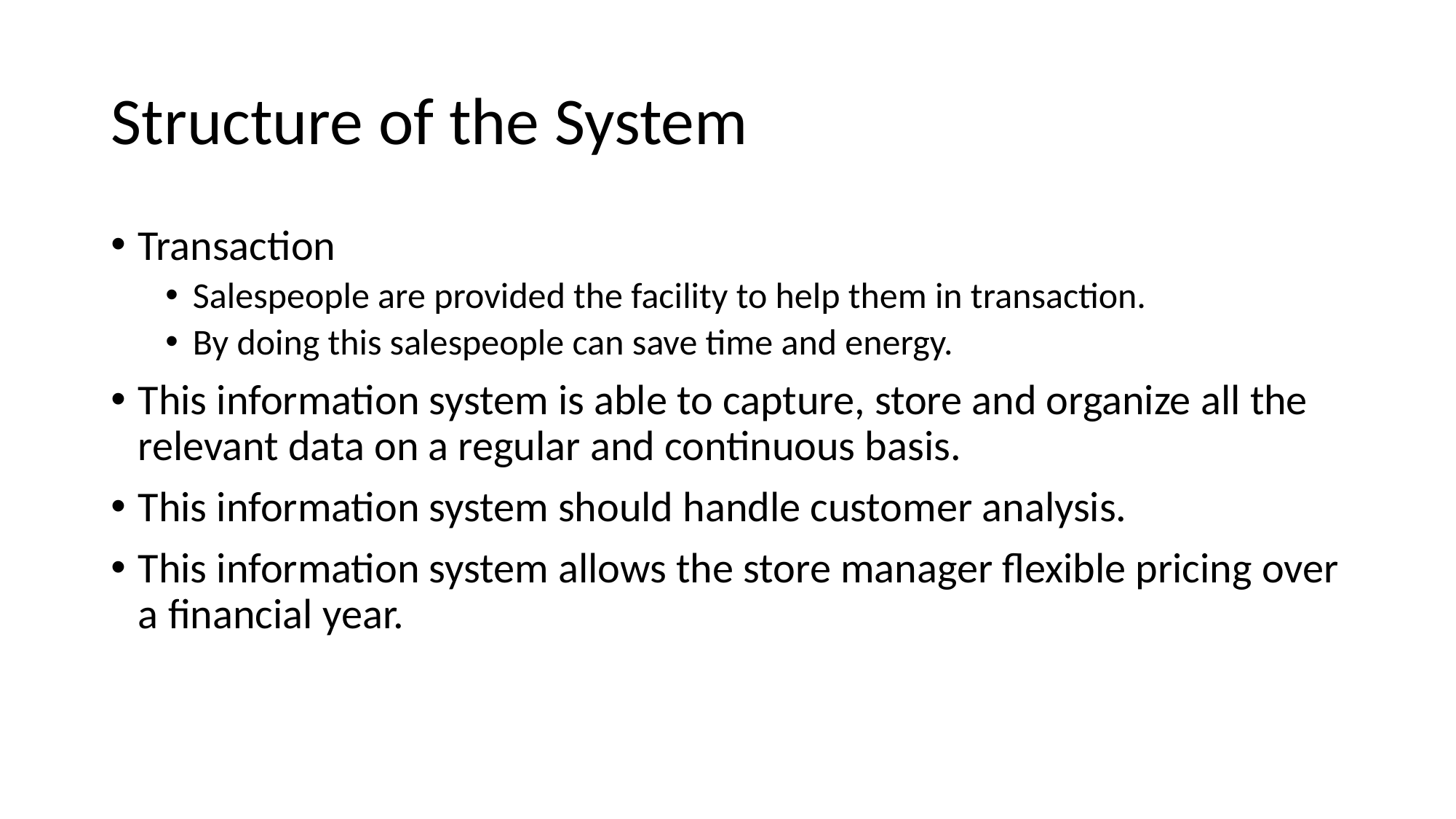

# Structure of the System
Transaction
Salespeople are provided the facility to help them in transaction.
By doing this salespeople can save time and energy.
This information system is able to capture, store and organize all the relevant data on a regular and continuous basis.
This information system should handle customer analysis.
This information system allows the store manager flexible pricing over a financial year.